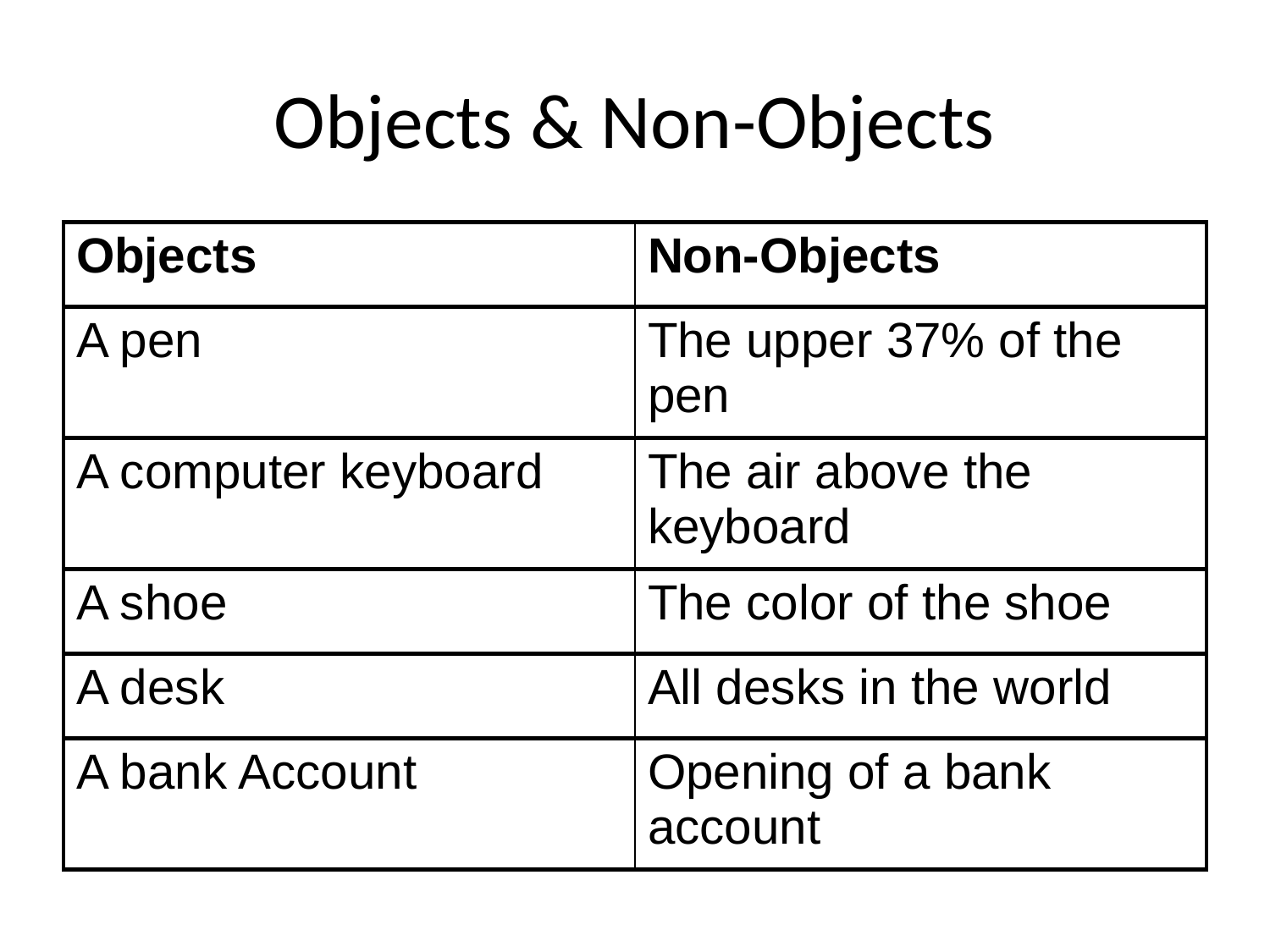

# Objects & Non-Objects
| Objects | Non-Objects |
| --- | --- |
| A pen | The upper 37% of the pen |
| A computer keyboard | The air above the keyboard |
| A shoe | The color of the shoe |
| A desk | All desks in the world |
| A bank Account | Opening of a bank account |